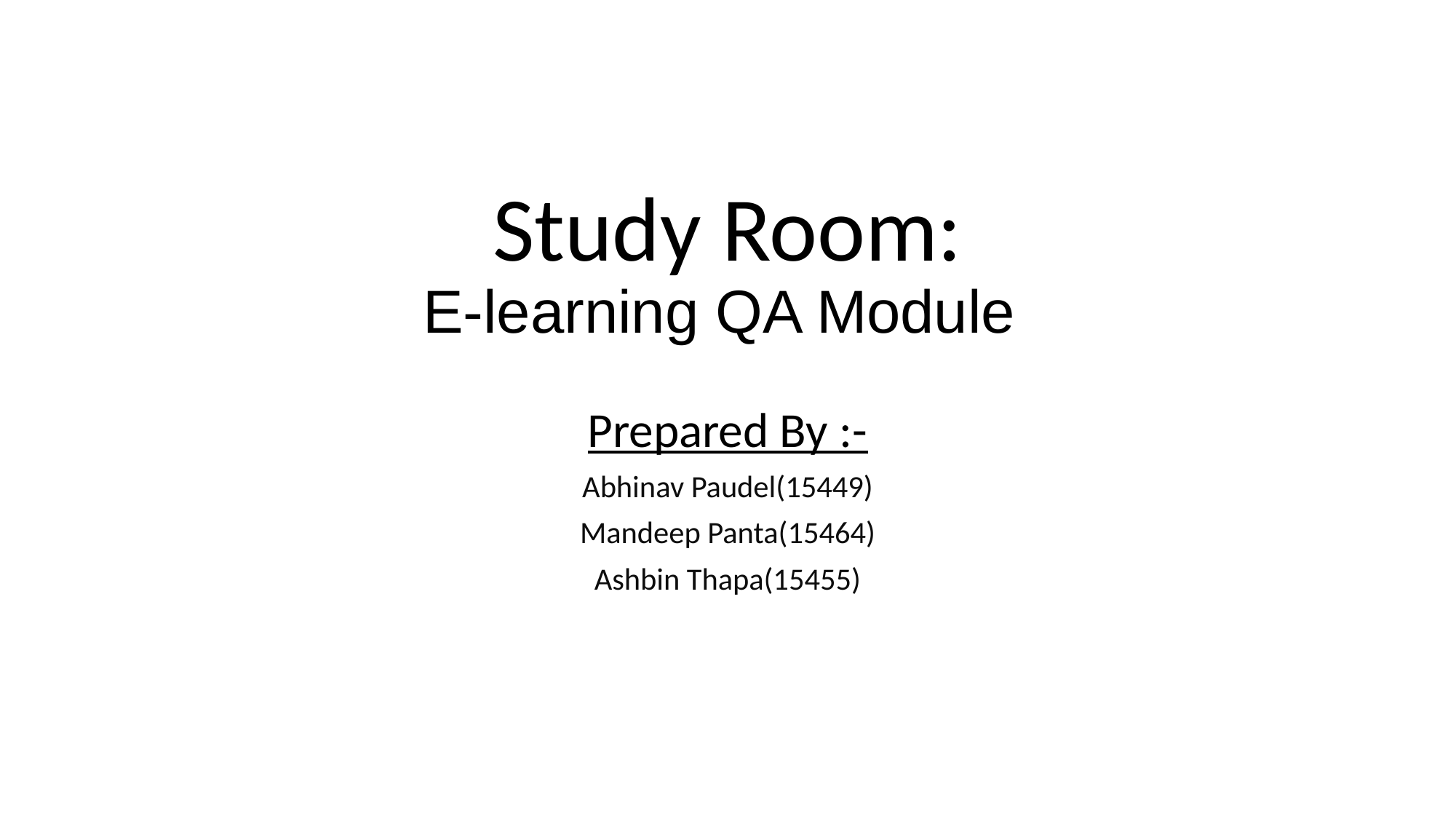

# Study Room: E-learning QA Module
Prepared By :-
Abhinav Paudel(15449)
Mandeep Panta(15464)
Ashbin Thapa(15455)